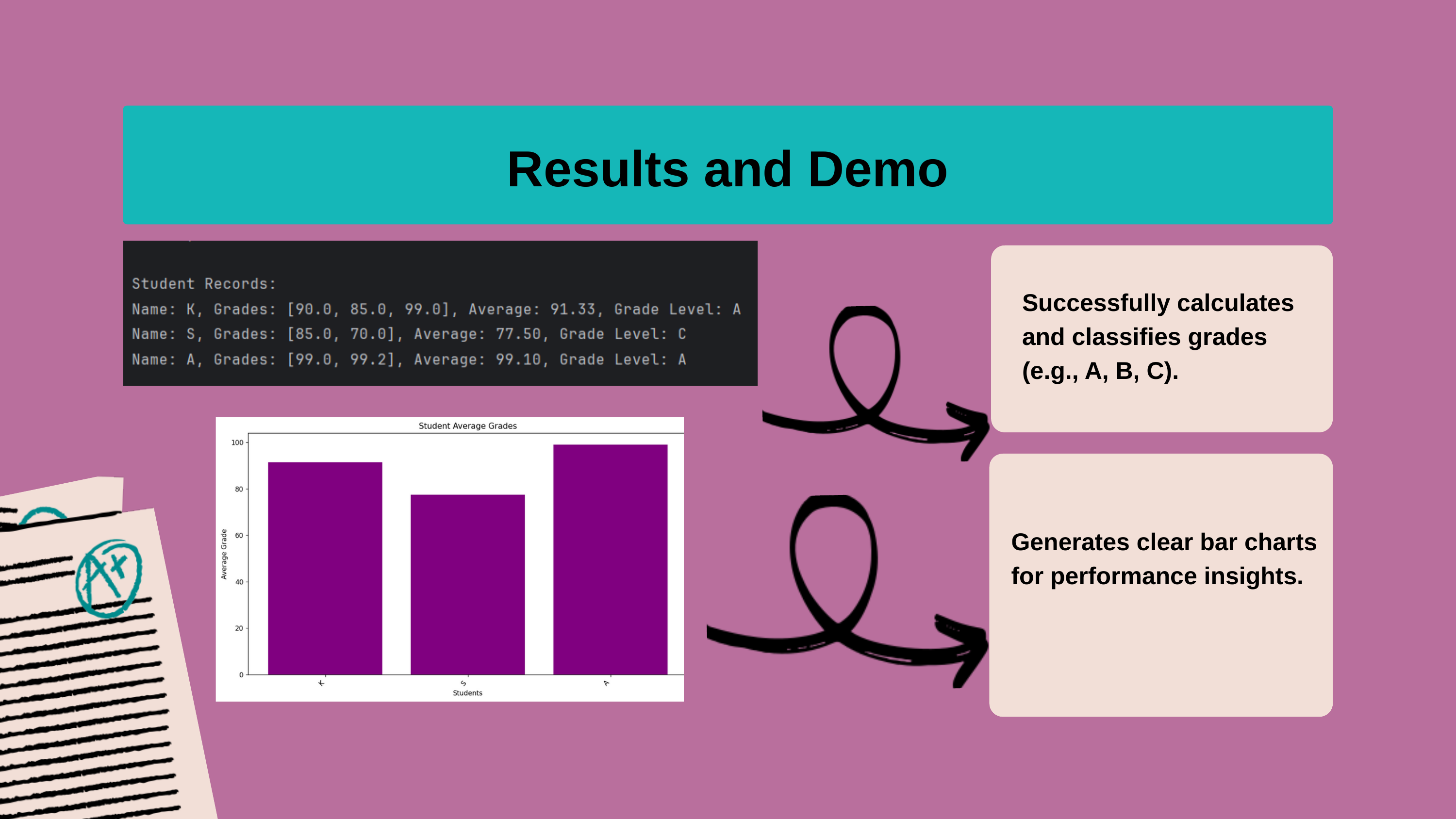

Results and Demo
How does the second paragraph contribute to the overall content of the text?

Successfully calculates and classifies grades (e.g., A, B, C).

Generates clear bar charts for performance insights.